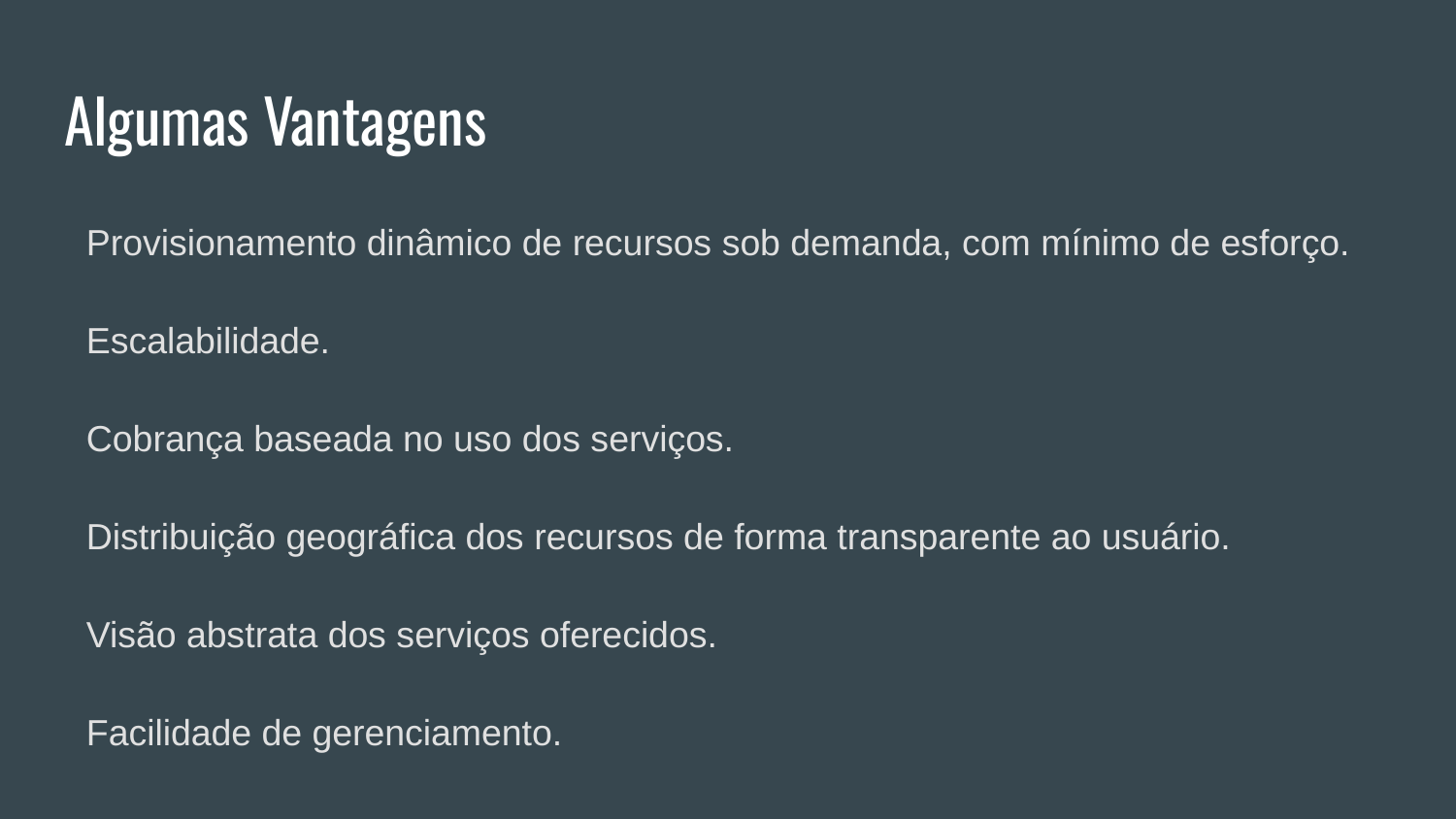

# Algumas Vantagens
Provisionamento dinâmico de recursos sob demanda, com mínimo de esforço.
Escalabilidade.
Cobrança baseada no uso dos serviços.
Distribuição geográfica dos recursos de forma transparente ao usuário.
Visão abstrata dos serviços oferecidos.
Facilidade de gerenciamento.